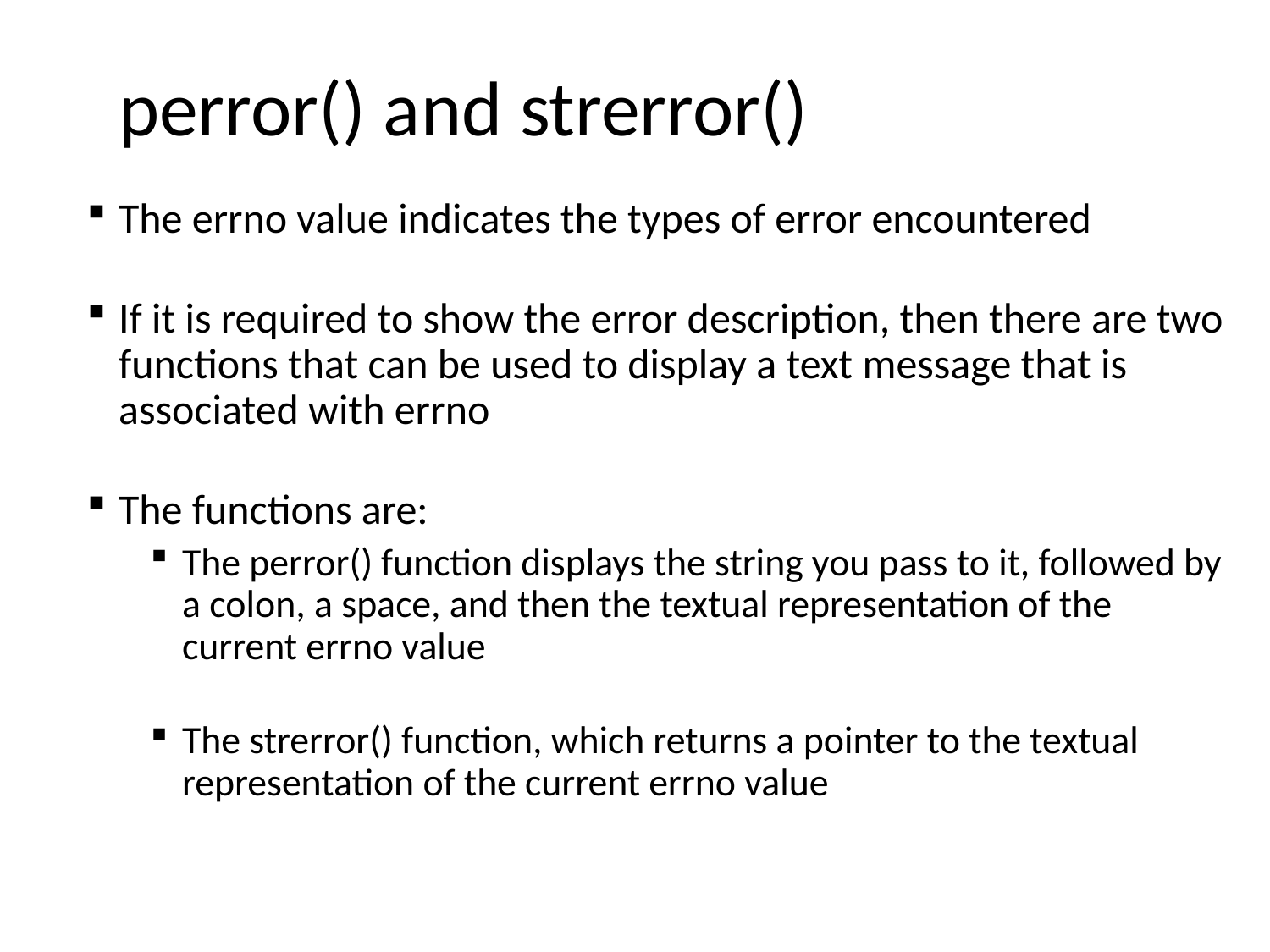

# perror() and strerror()
The errno value indicates the types of error encountered

If it is required to show the error description, then there are two functions that can be used to display a text message that is associated with errno

The functions are:
The perror() function displays the string you pass to it, followed by a colon, a space, and then the textual representation of the current errno value

The strerror() function, which returns a pointer to the textual representation of the current errno value